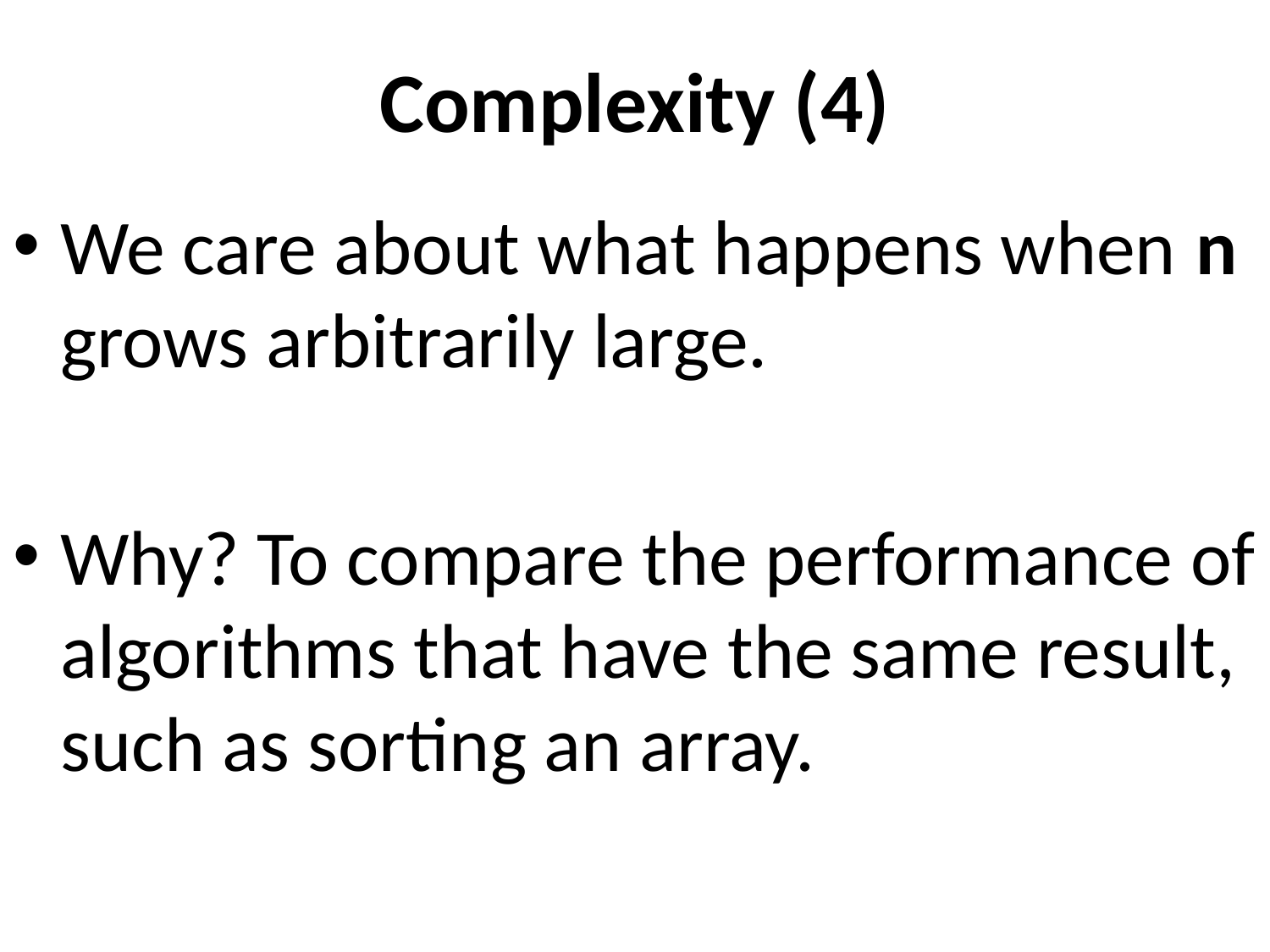

# Complexity (4)
We care about what happens when n grows arbitrarily large.

Why? To compare the performance of algorithms that have the same result, such as sorting an array.